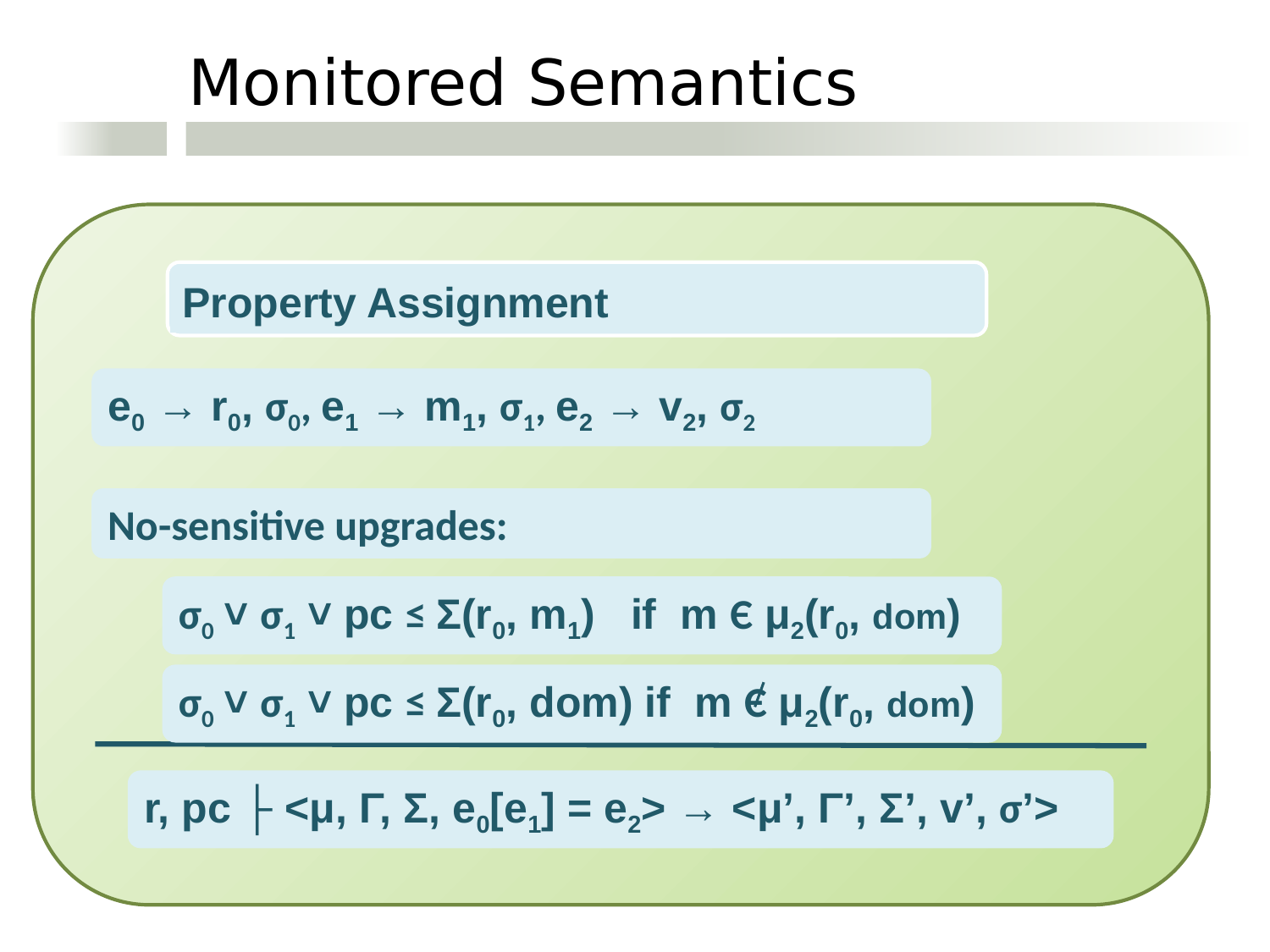

Monitored Semantics

Property Assignment
e0 → r0, σ0, e1 → m1, σ1, e2 → v2, σ2
No-sensitive upgrades:
σ0 ˅ σ1 ˅ pc ≤ Σ(r0, m1)   if  m Є μ2(r0, dom)
σ0 ˅ σ1 ˅ pc ≤ Σ(r0, dom) if  m Є μ2(r0, dom)
r, pc ├ <μ, Γ, Σ, e0[e1] = e2> → <μ’, Γ’, Σ’, v’, σ’>